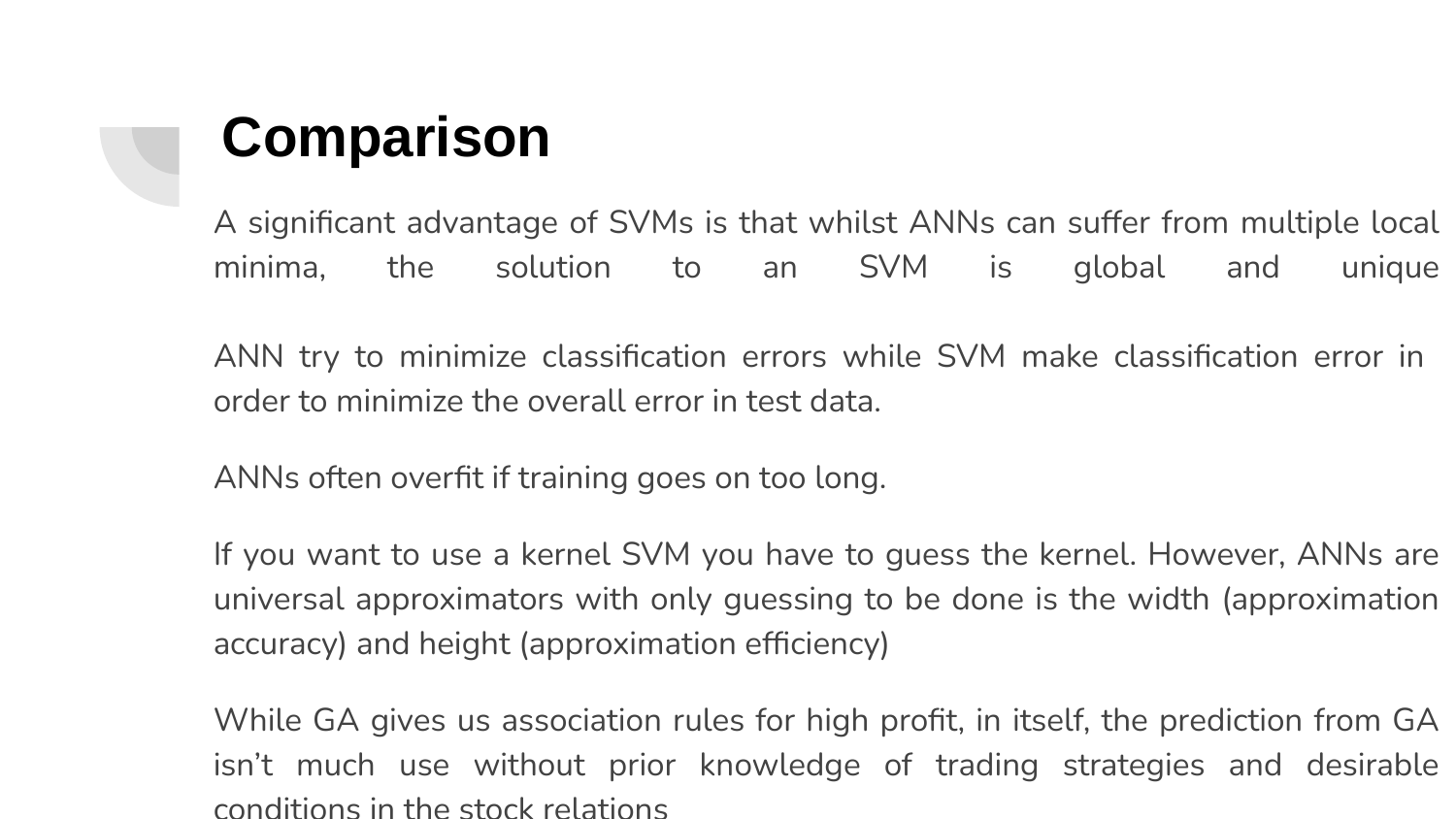

# Comparison
A significant advantage of SVMs is that whilst ANNs can suffer from multiple local minima, the solution to an SVM is global and unique
ANN try to minimize classification errors while SVM make classification error in  order to minimize the overall error in test data.
ANNs often overfit if training goes on too long.
If you want to use a kernel SVM you have to guess the kernel. However, ANNs are universal approximators with only guessing to be done is the width (approximation accuracy) and height (approximation efficiency)
While GA gives us association rules for high profit, in itself, the prediction from GA isn’t much use without prior knowledge of trading strategies and desirable conditions in the stock relations